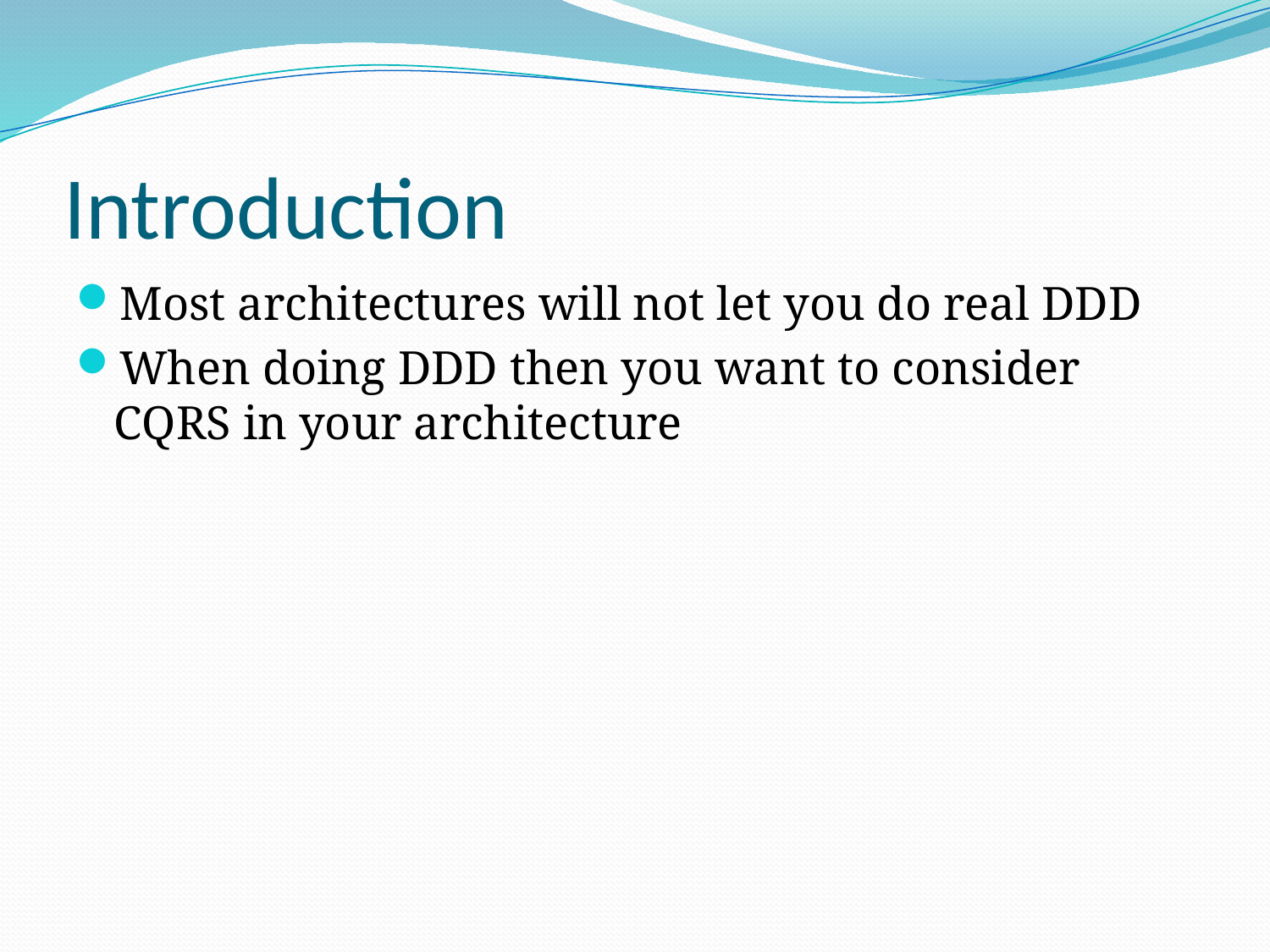

# Introduction
Most architectures will not let you do real DDD
When doing DDD then you want to consider CQRS in your architecture